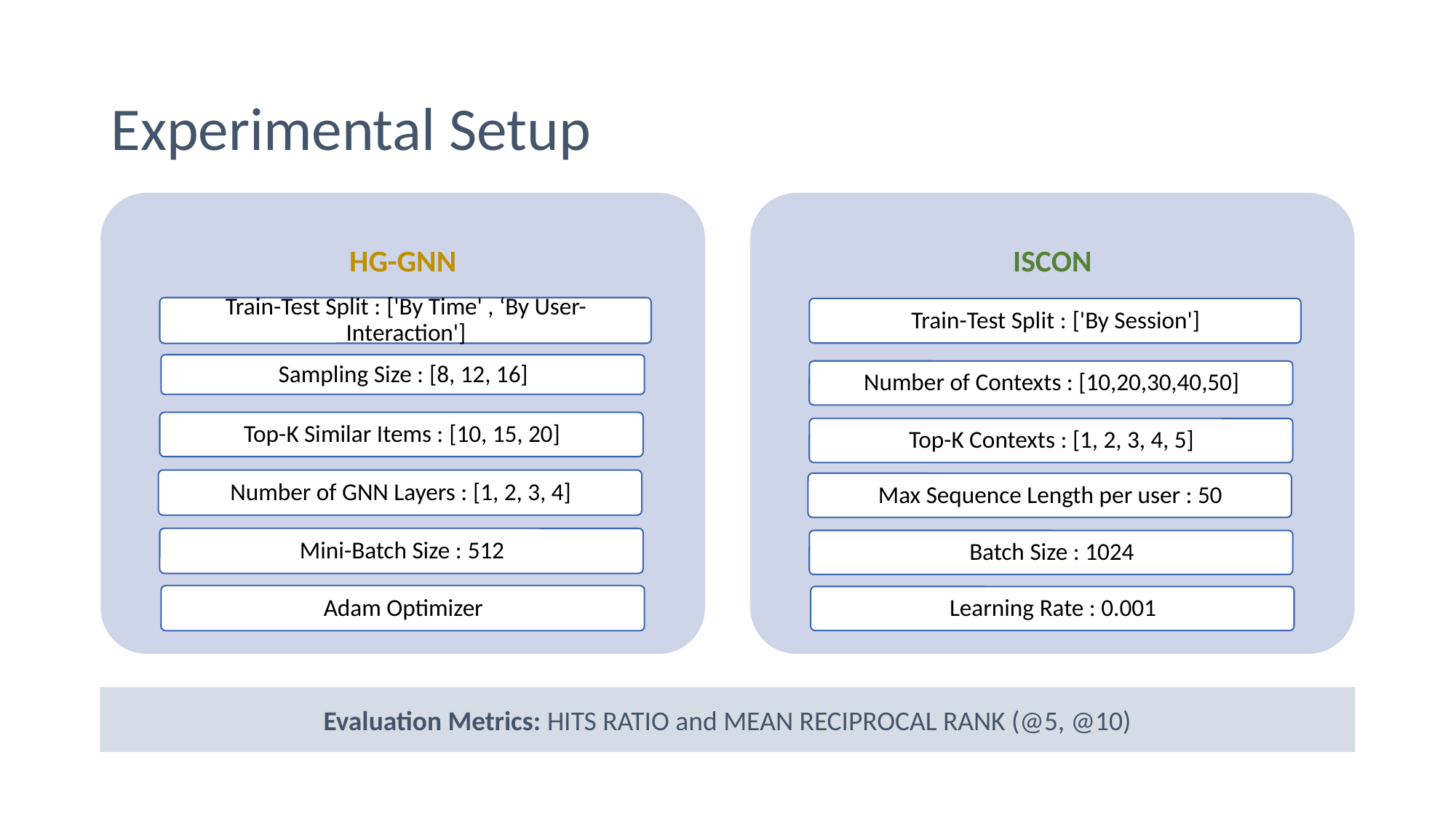

# Experimental Setup
HG-GNN
Train-Test Split : ['By Time' , ‘By User-Interaction']
Sampling Size : [8, 12, 16]
Top-K Similar Items : [10, 15, 20]
Number of GNN Layers : [1, 2, 3, 4]
Mini-Batch Size : 512
Adam Optimizer
ISCON
Train-Test Split : ['By Session']
Number of Contexts : [10,20,30,40,50]
Top-K Contexts : [1, 2, 3, 4, 5]
Max Sequence Length per user : 50
Batch Size : 1024
Learning Rate : 0.001
Evaluation Metrics: HITS RATIO and MEAN RECIPROCAL RANK (@5, @10)